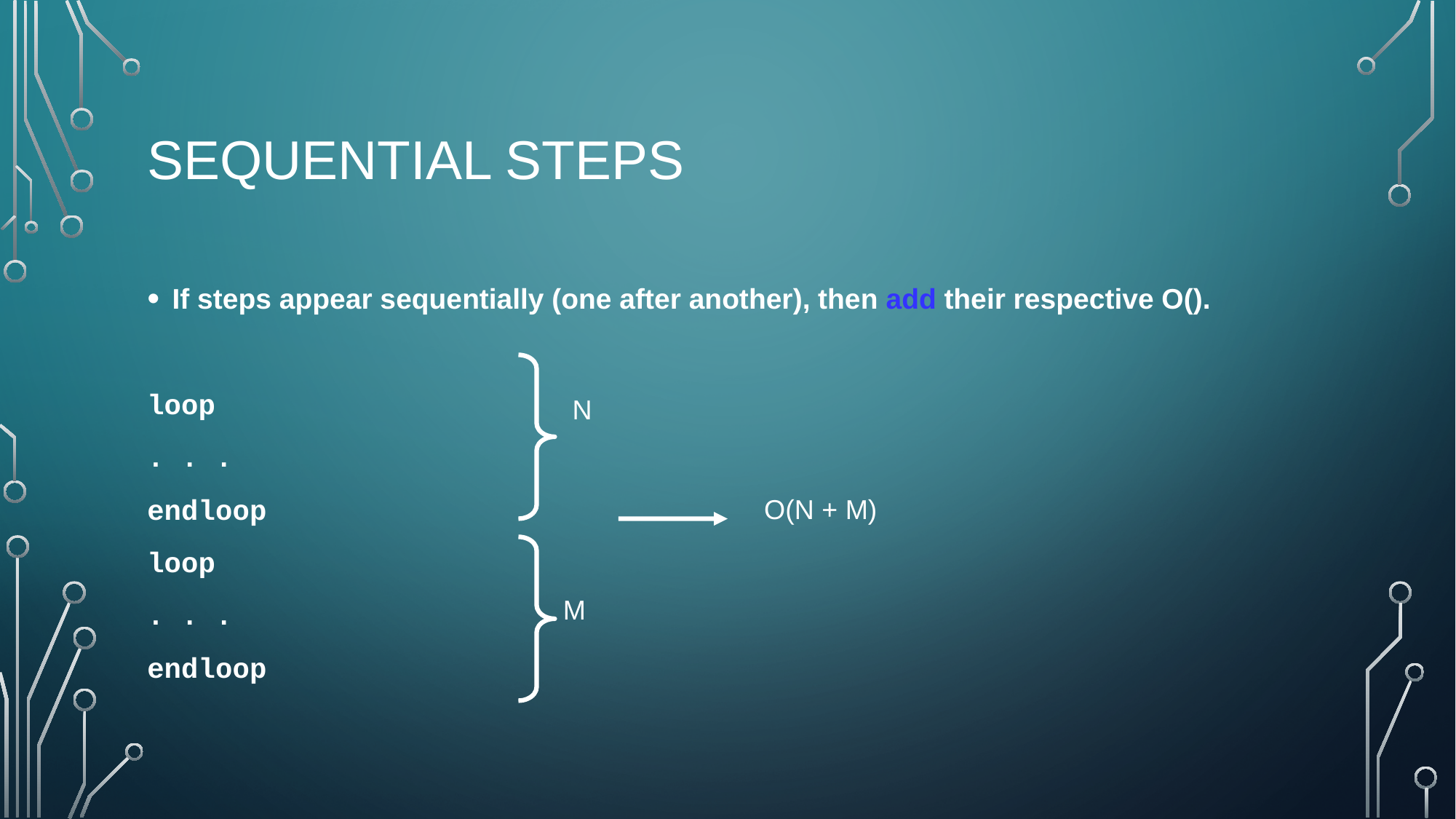

# Sequential Steps
If steps appear sequentially (one after another), then add their respective O().

loop
. . .
endloop
loop
. . .
endloop

N
O(N + M)

M